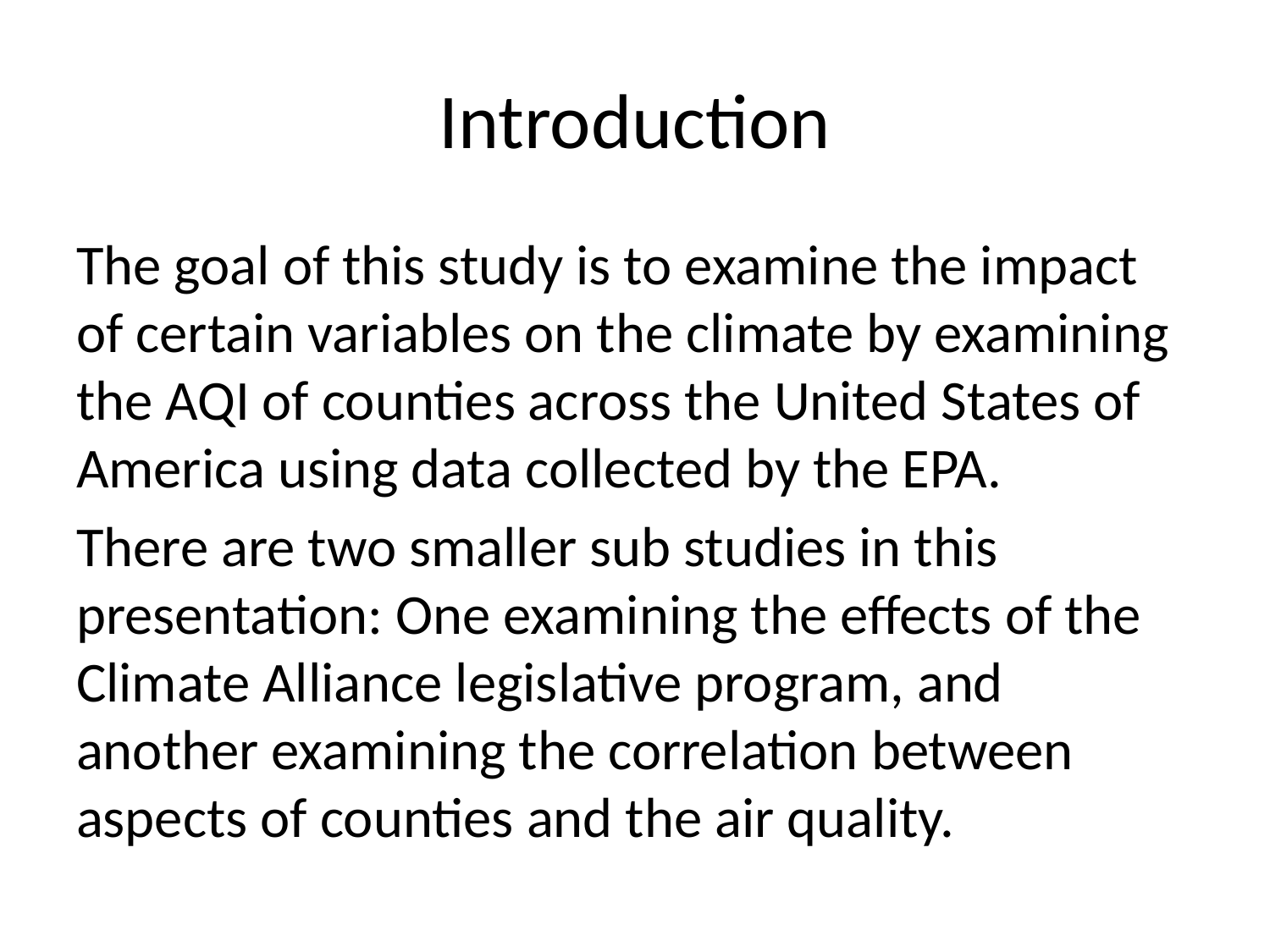

# Introduction
The goal of this study is to examine the impact of certain variables on the climate by examining the AQI of counties across the United States of America using data collected by the EPA.
There are two smaller sub studies in this presentation: One examining the effects of the Climate Alliance legislative program, and another examining the correlation between aspects of counties and the air quality.